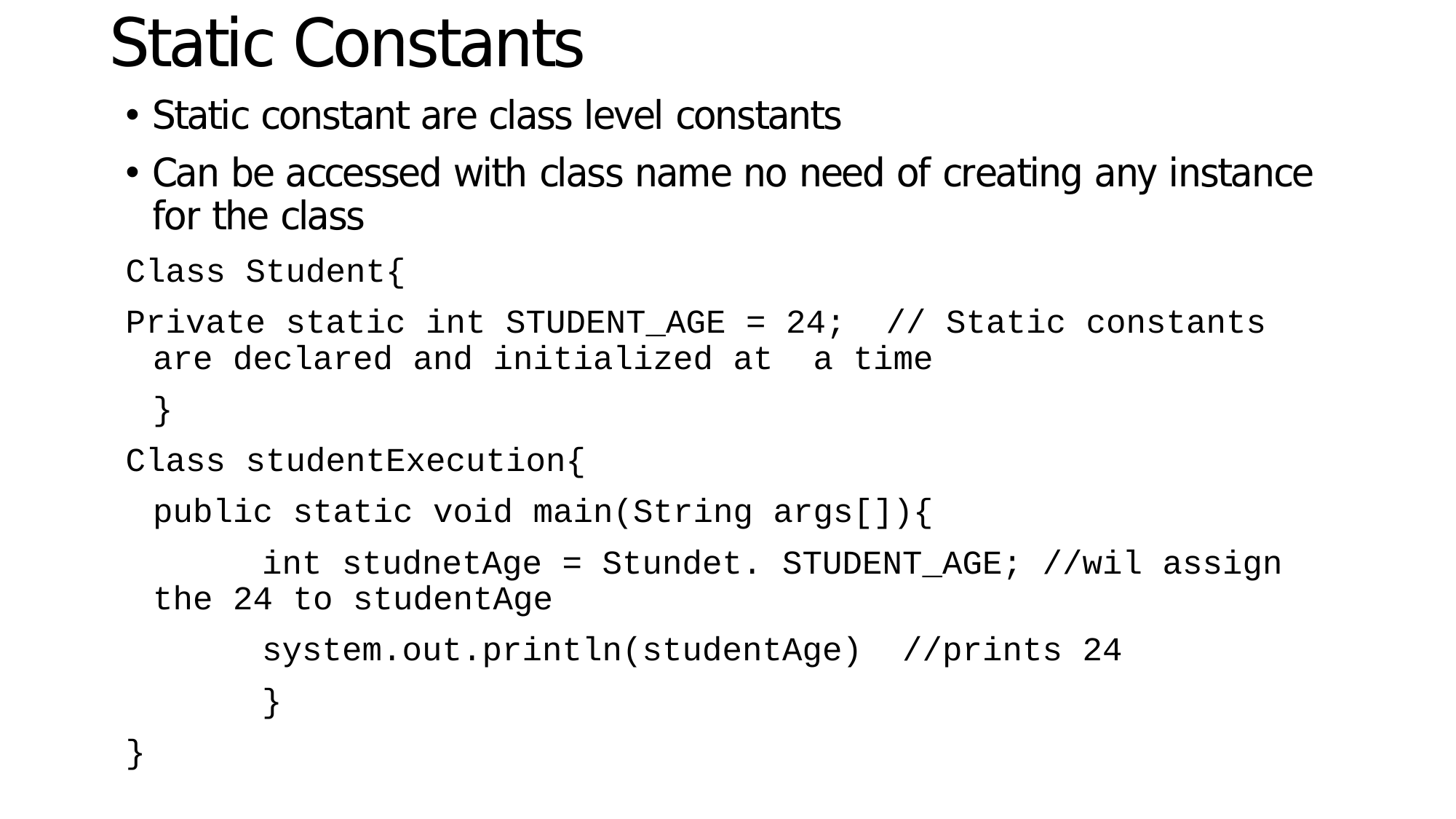

# Static Constants
Static constant are class level constants
Can be accessed with class name no need of creating any instance for the class
Class Student{
Private static int STUDENT_AGE = 24;  // Static constants are declared and initialized at  a time
	}
Class studentExecution{
	public static void main(String args[]){
		int studnetAge = Stundet. STUDENT_AGE; //wil assign the 24 to studentAge
		system.out.println(studentAge)  //prints 24
		}
}